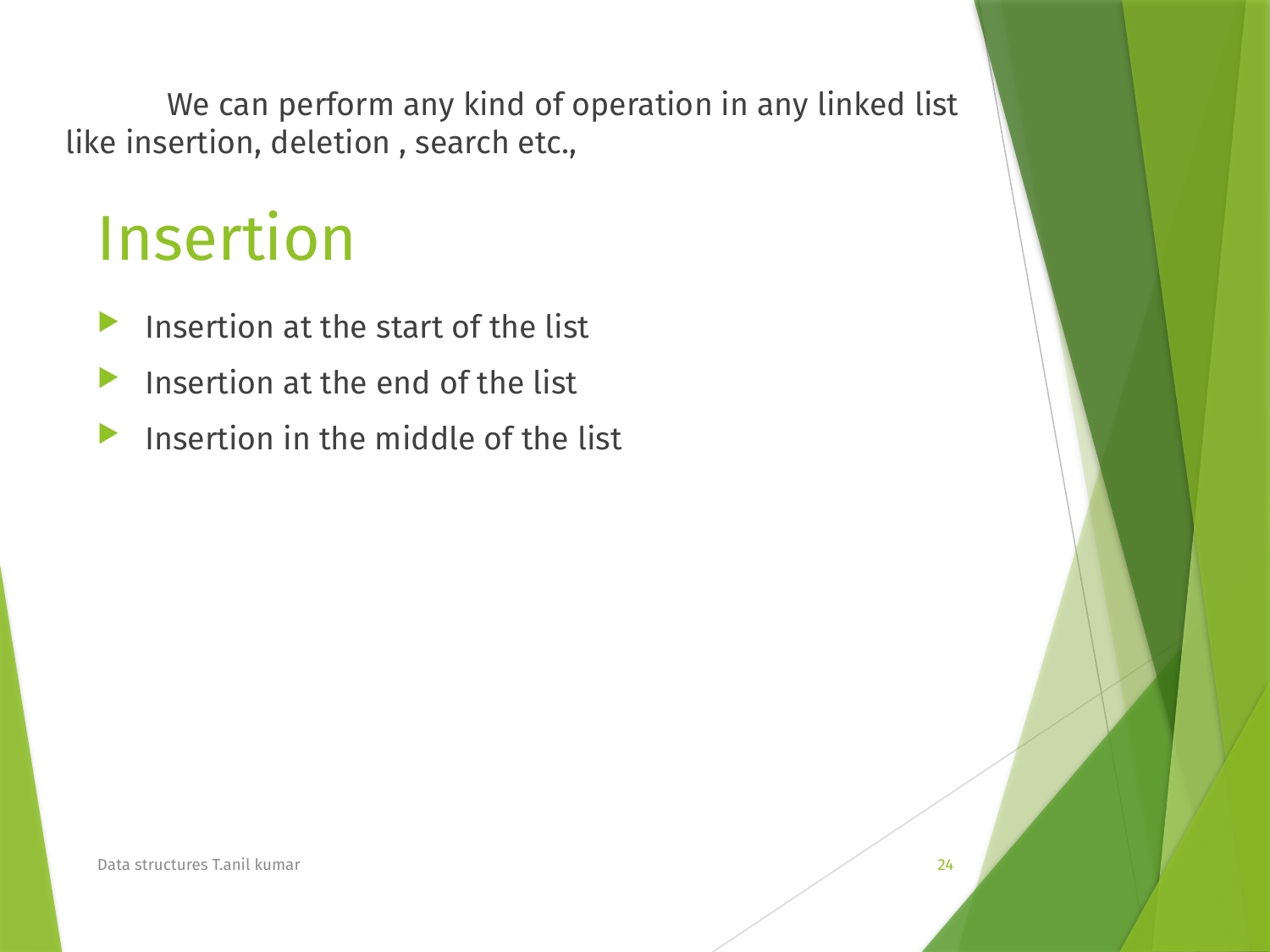

We can perform any kind of operation in any linked list like insertion, deletion , search etc.,
# Insertion
Insertion at the start of the list
Insertion at the end of the list
Insertion in the middle of the list
Data structures T.anil kumar
24